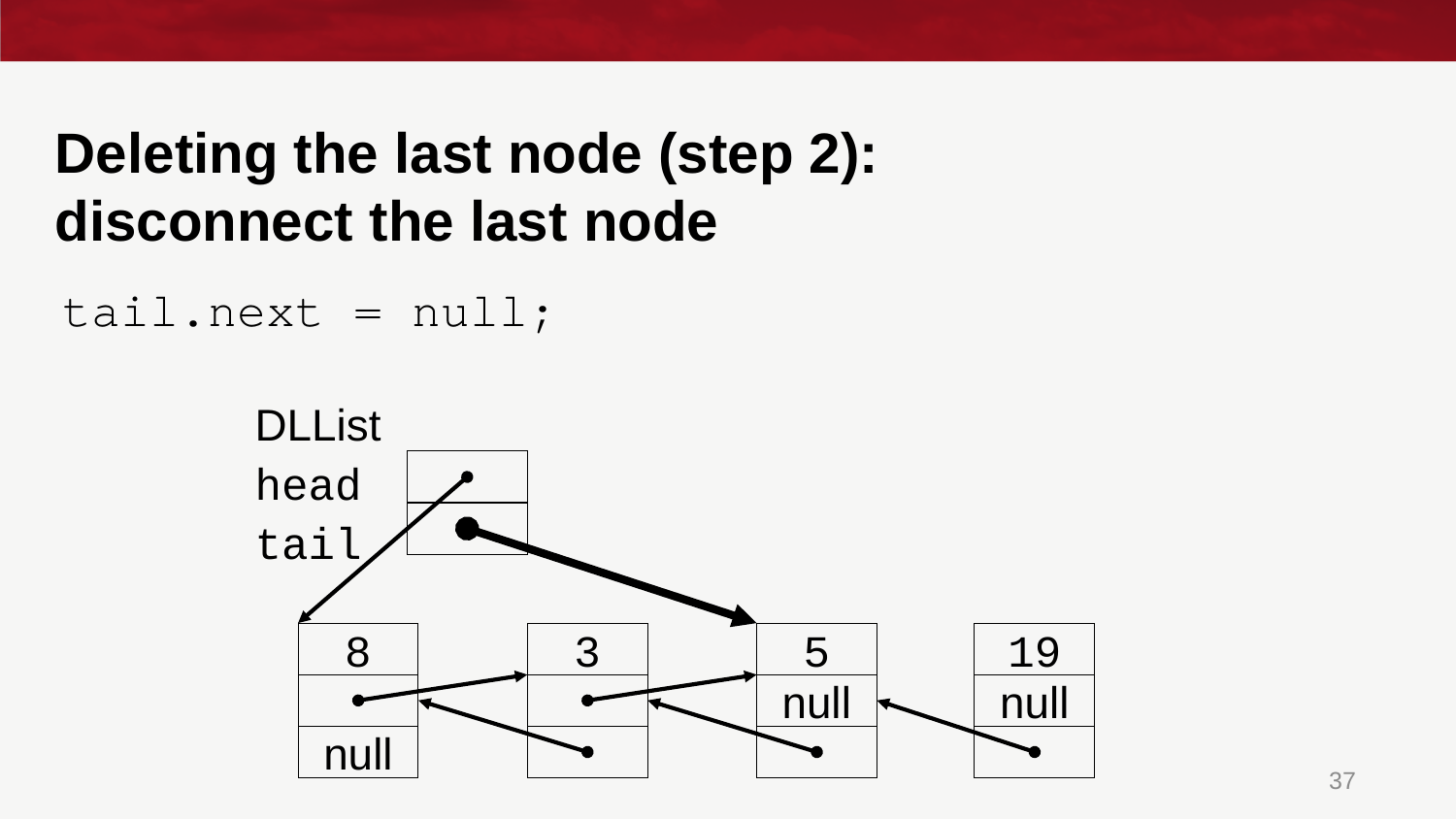

# Deleting the last node (step 2): disconnect the last node

tail.next = null;
DLList
head
tail

8
3
5
19

null

null
null